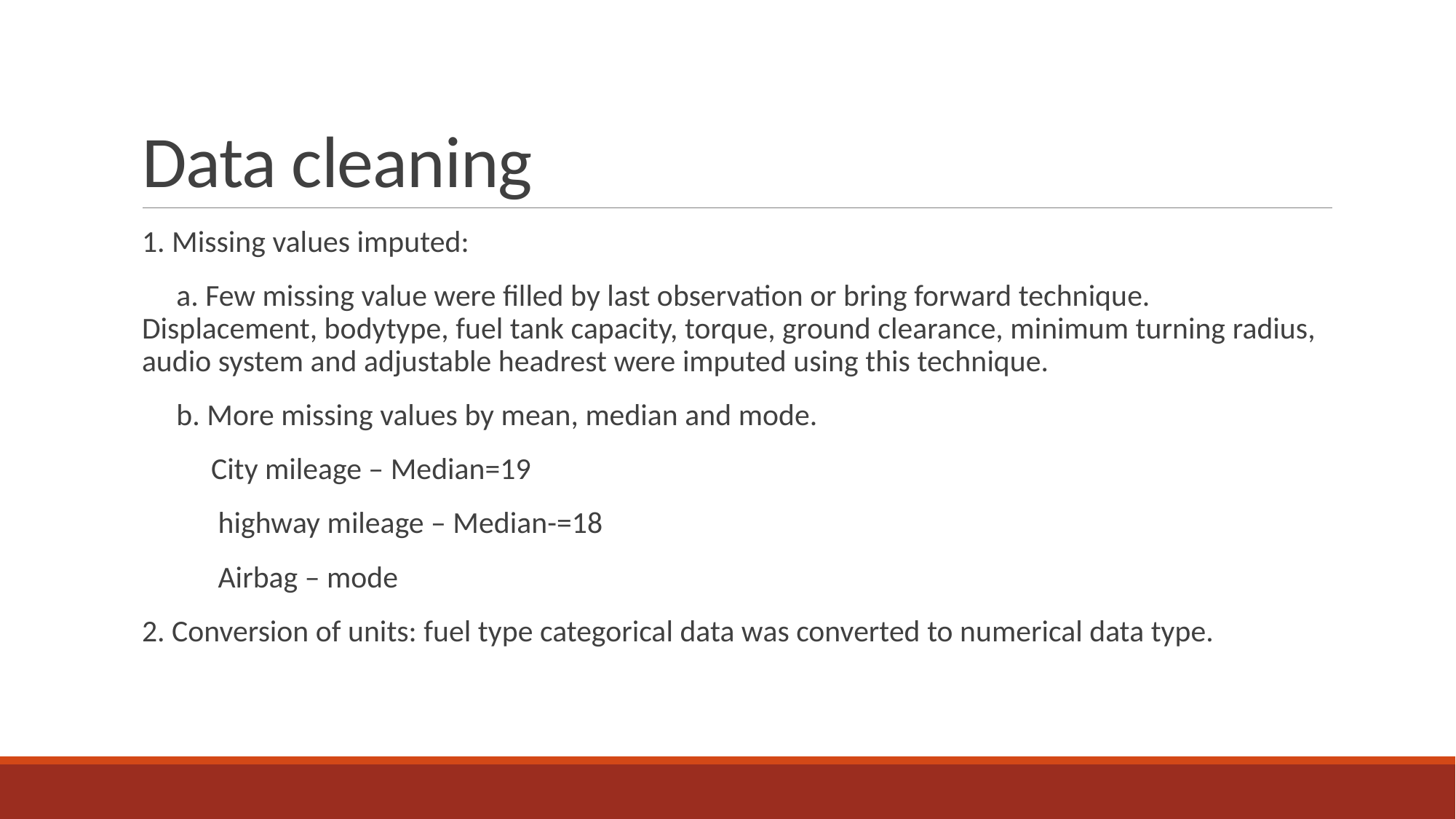

# Data cleaning
1. Missing values imputed:
     a. Few missing value were filled by last observation or bring forward technique. Displacement, bodytype, fuel tank capacity, torque, ground clearance, minimum turning radius, audio system and adjustable headrest were imputed using this technique.
     b. More missing values by mean, median and mode.
          City mileage – Median=19
           highway mileage – Median-=18
           Airbag – mode
2. Conversion of units: fuel type categorical data was converted to numerical data type.